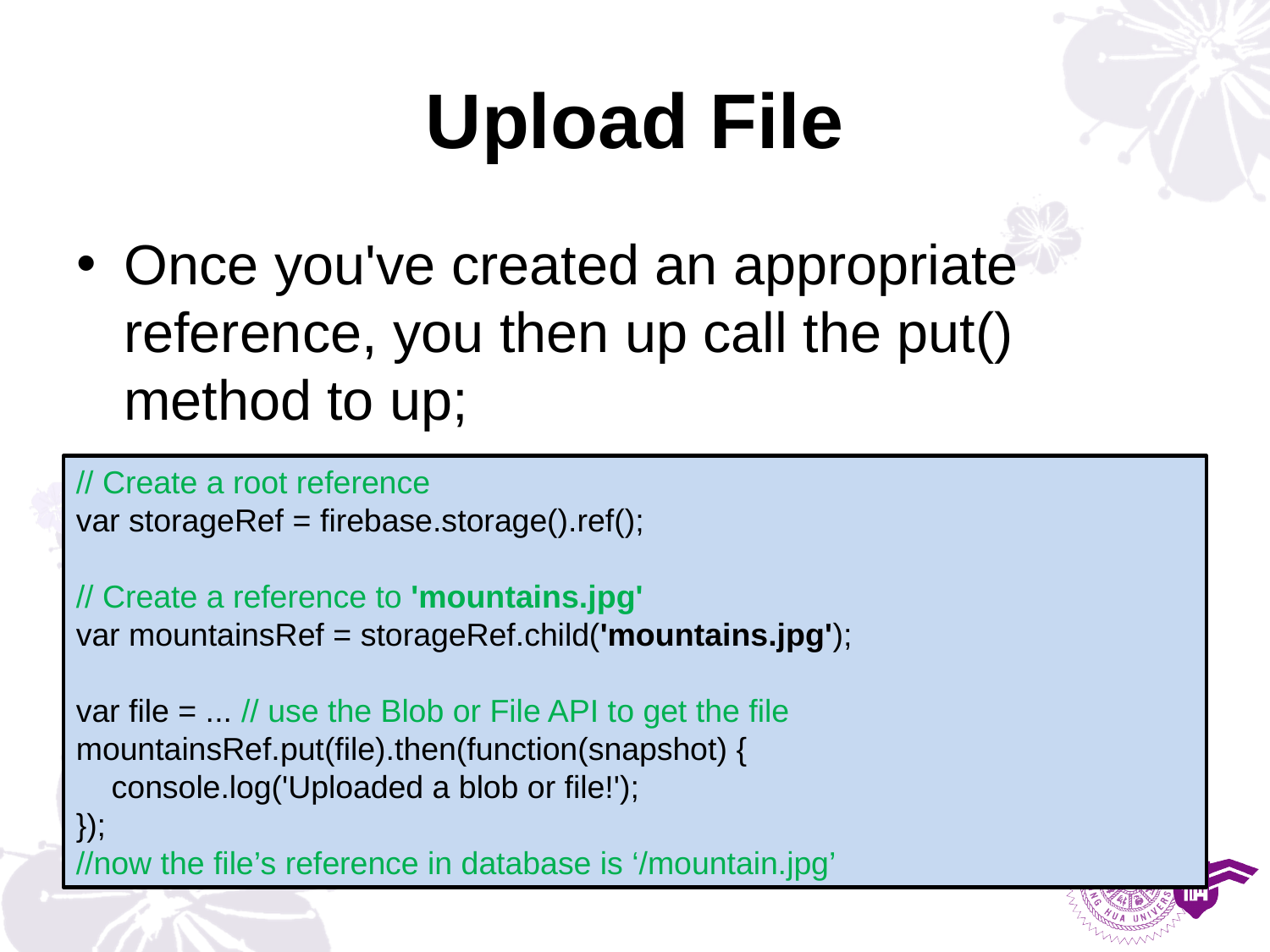

# Upload File
Once you've created an appropriate reference, you then up call the put() method to up;
// Create a root reference
var storageRef = firebase.storage().ref();

// Create a reference to 'mountains.jpg'
var mountainsRef = storageRef.child('mountains.jpg');

var file = ... // use the Blob or File API to get the file
mountainsRef.put(file).then(function(snapshot) {
    console.log('Uploaded a blob or file!');
});
//now the file’s reference in database is ‘/mountain.jpg’